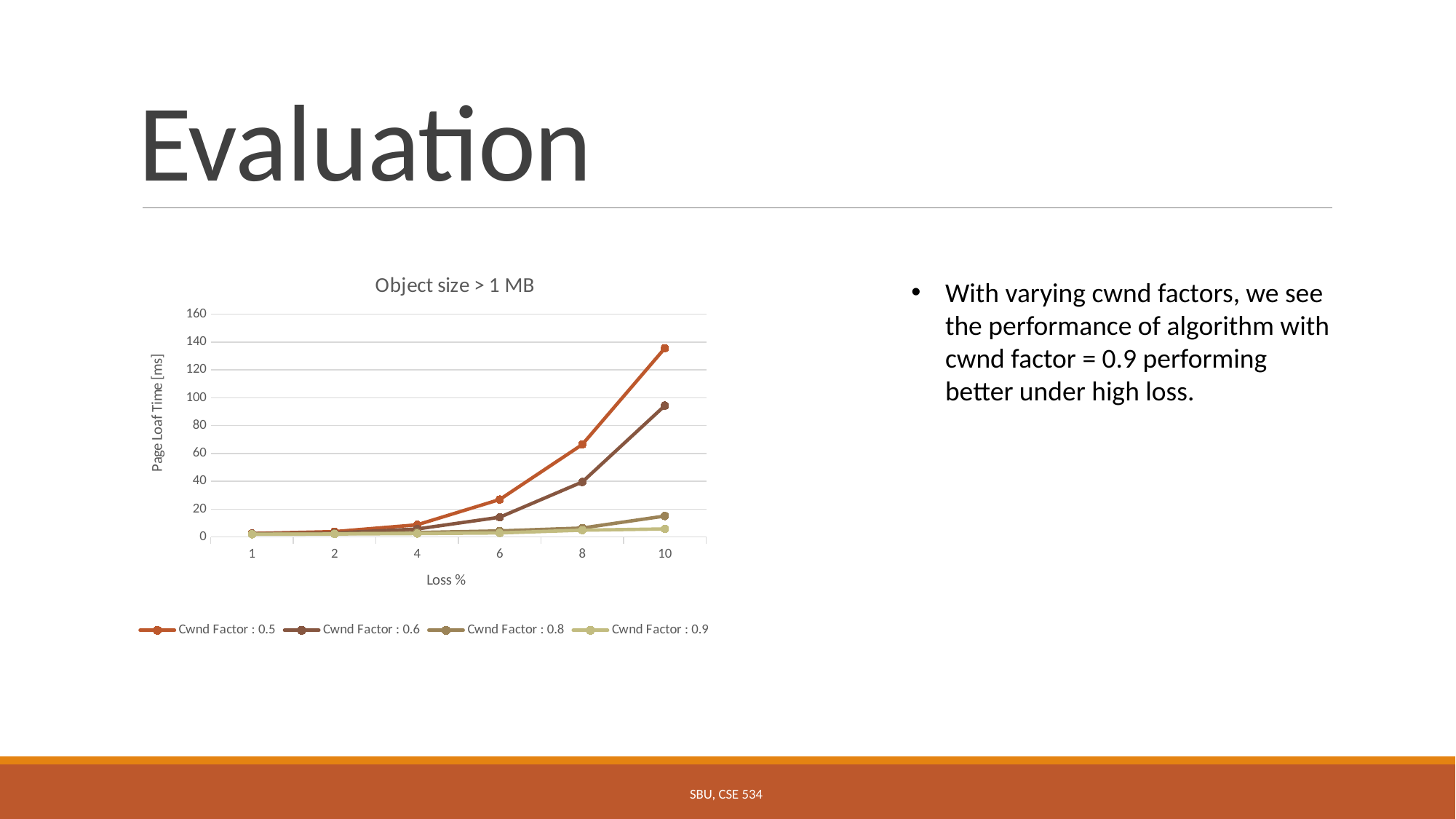

# Evaluation

### Chart: Object size > 1 MB

| Category |  |  |  |  |
|---|---|---|---|---|
| 1.0 | 2.537 | 2.37709 | 2.2263 | 1.920682 |
| 2.0 | 3.871999999999999 | 2.927381 | 2.364446 | 2.156386 |
| 4.0 | 8.752 | 5.754873999999999 | 3.239854999999999 | 2.470708 |
| 6.0 | 26.902 | 14.177319 | 4.379 | 2.907458 |
| 8.0 | 66.4288 | 39.487119 | 6.450428 | 4.896052 |
| 10.0 | 135.59 | 94.37636199999999 | 15.047455 | 5.779239 |
With varying cwnd factors, we see the performance of algorithm with cwnd factor = 0.9 performing better under high loss.
SBU, CSE 534